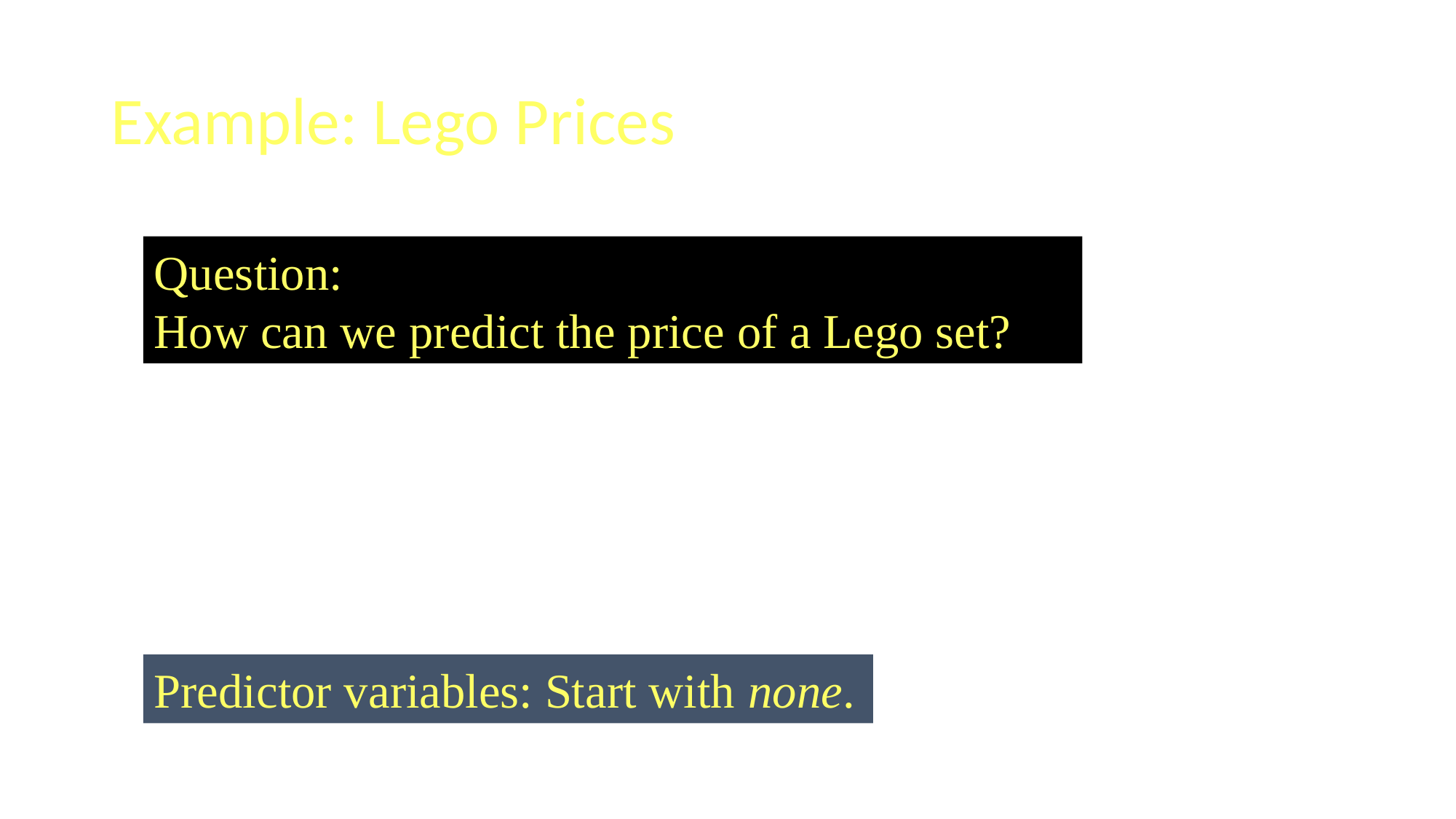

# Example: Lego Prices
Question:
How can we predict the price of a Lego set?
Data: Attributes of Lego sets, including their current sale price on Amazon
Predictor variables: Start with none.